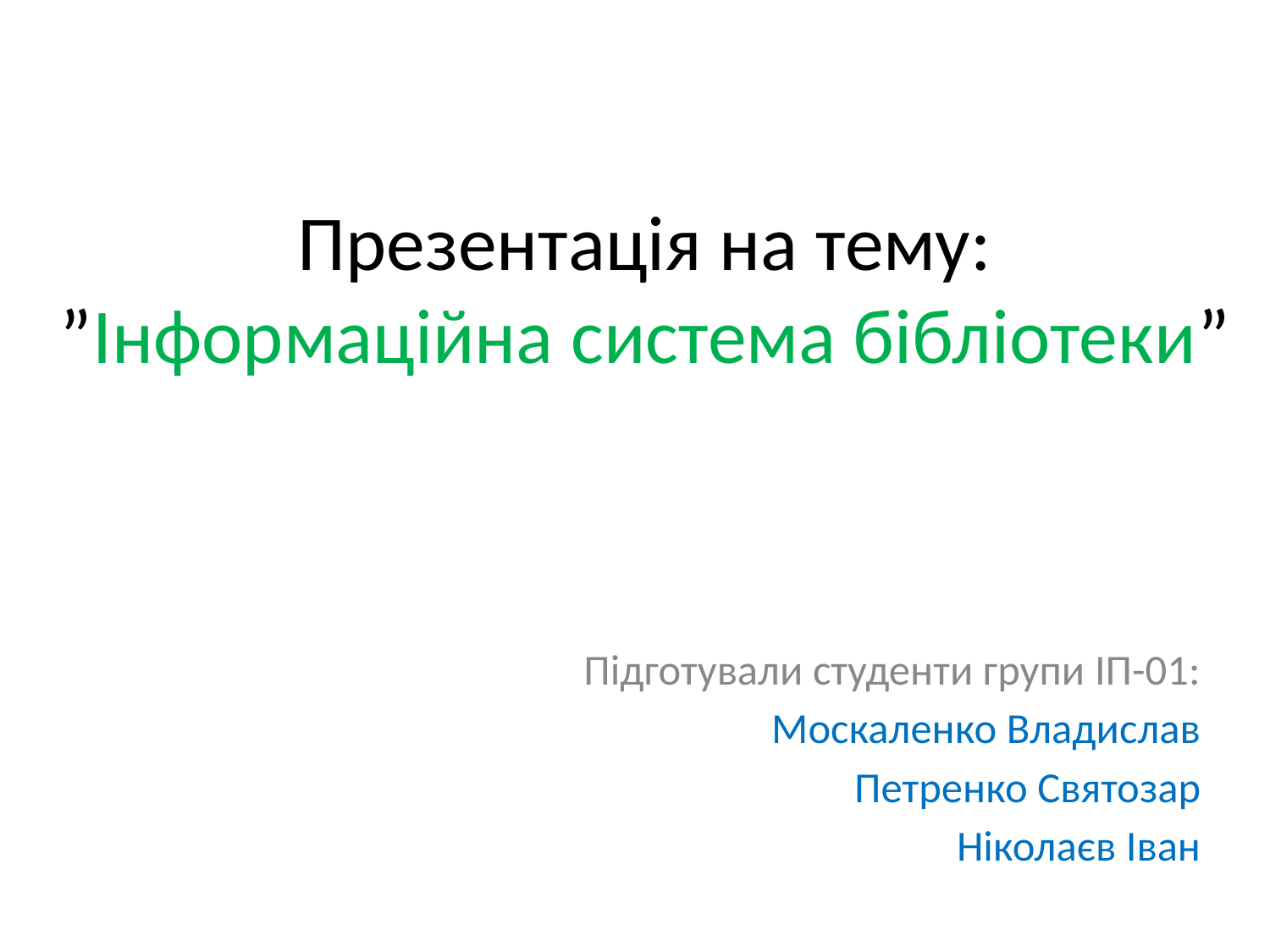

# Презентація на тему: ”Інформаційна система бібліотеки”
Підготували студенти групи ІП-01:
Москаленко Владислав
Петренко Святозар
Ніколаєв Іван